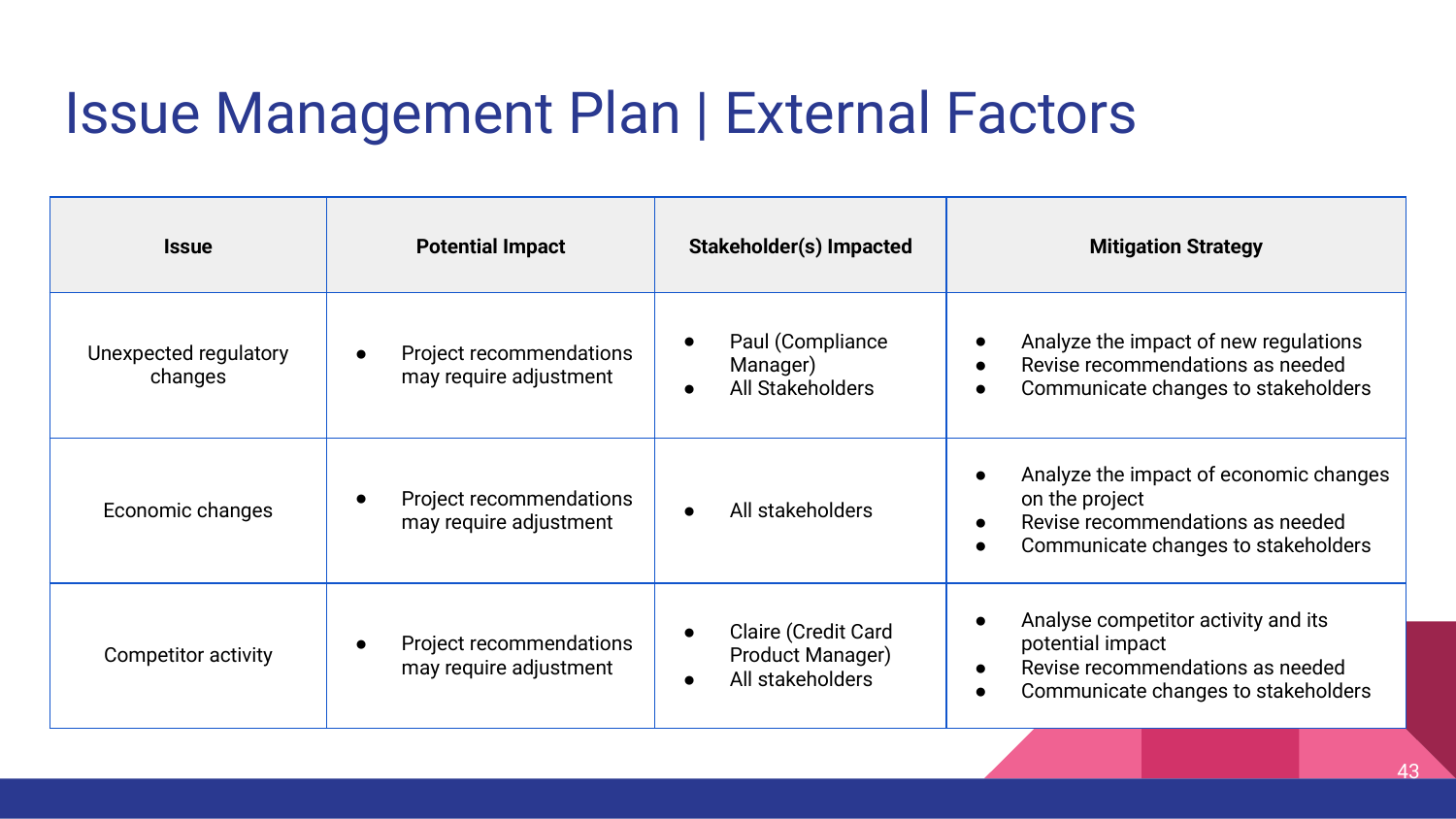

# Issue Management Plan | External Factors
| Issue | Potential Impact | Stakeholder(s) Impacted | Mitigation Strategy |
| --- | --- | --- | --- |
| Unexpected regulatory changes | Project recommendations may require adjustment | Paul (Compliance Manager) All Stakeholders | Analyze the impact of new regulations Revise recommendations as needed Communicate changes to stakeholders |
| Economic changes | Project recommendations may require adjustment | All stakeholders | Analyze the impact of economic changes on the project Revise recommendations as needed Communicate changes to stakeholders |
| Competitor activity | Project recommendations may require adjustment | Claire (Credit Card Product Manager) All stakeholders | Analyse competitor activity and its potential impact Revise recommendations as needed Communicate changes to stakeholders |
43